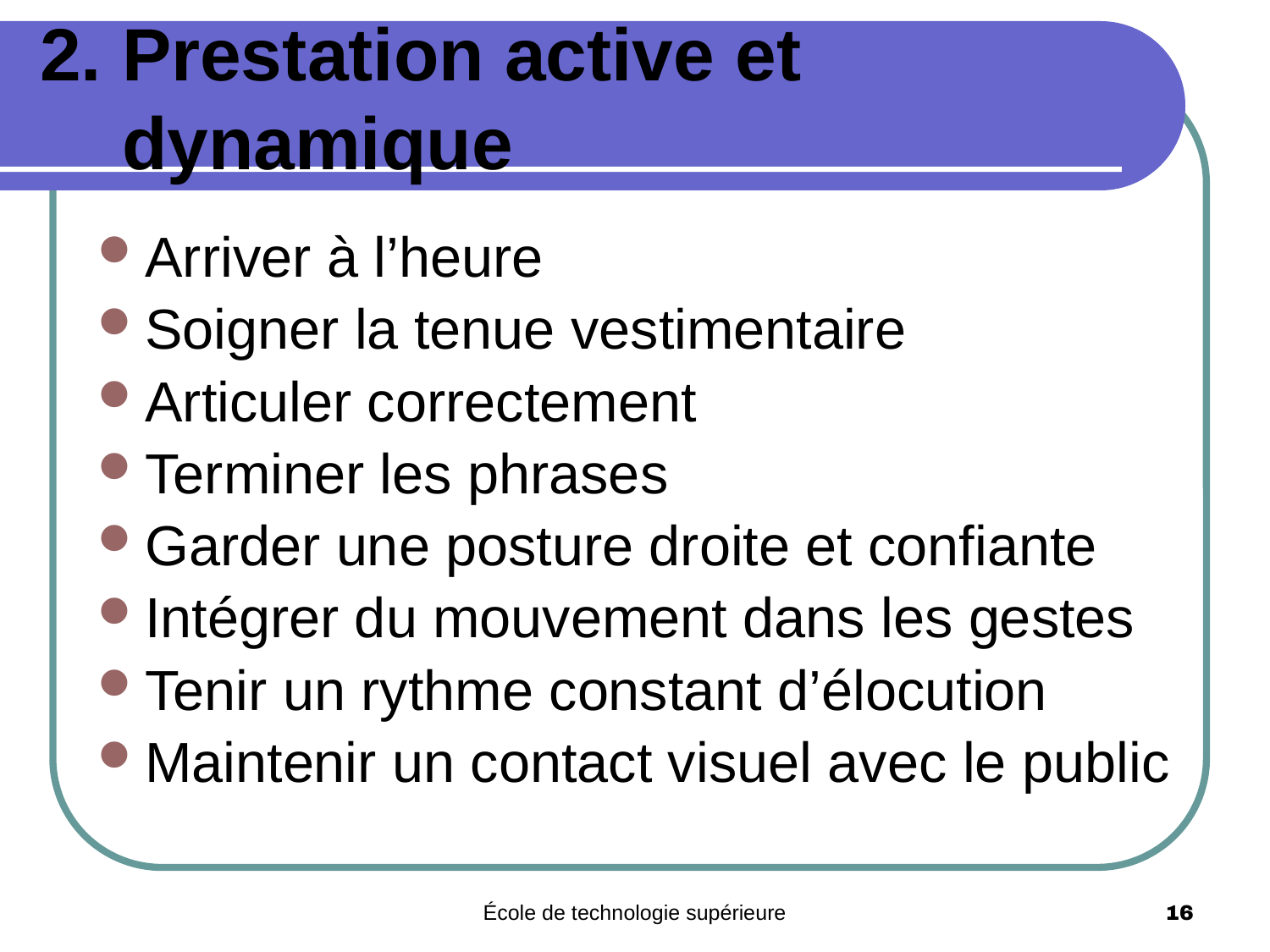

# 2. Prestation active et dynamique
Arriver à l’heure
Soigner la tenue vestimentaire
Articuler correctement
Terminer les phrases
Garder une posture droite et confiante
Intégrer du mouvement dans les gestes
Tenir un rythme constant d’élocution
Maintenir un contact visuel avec le public

École de technologie supérieure
16